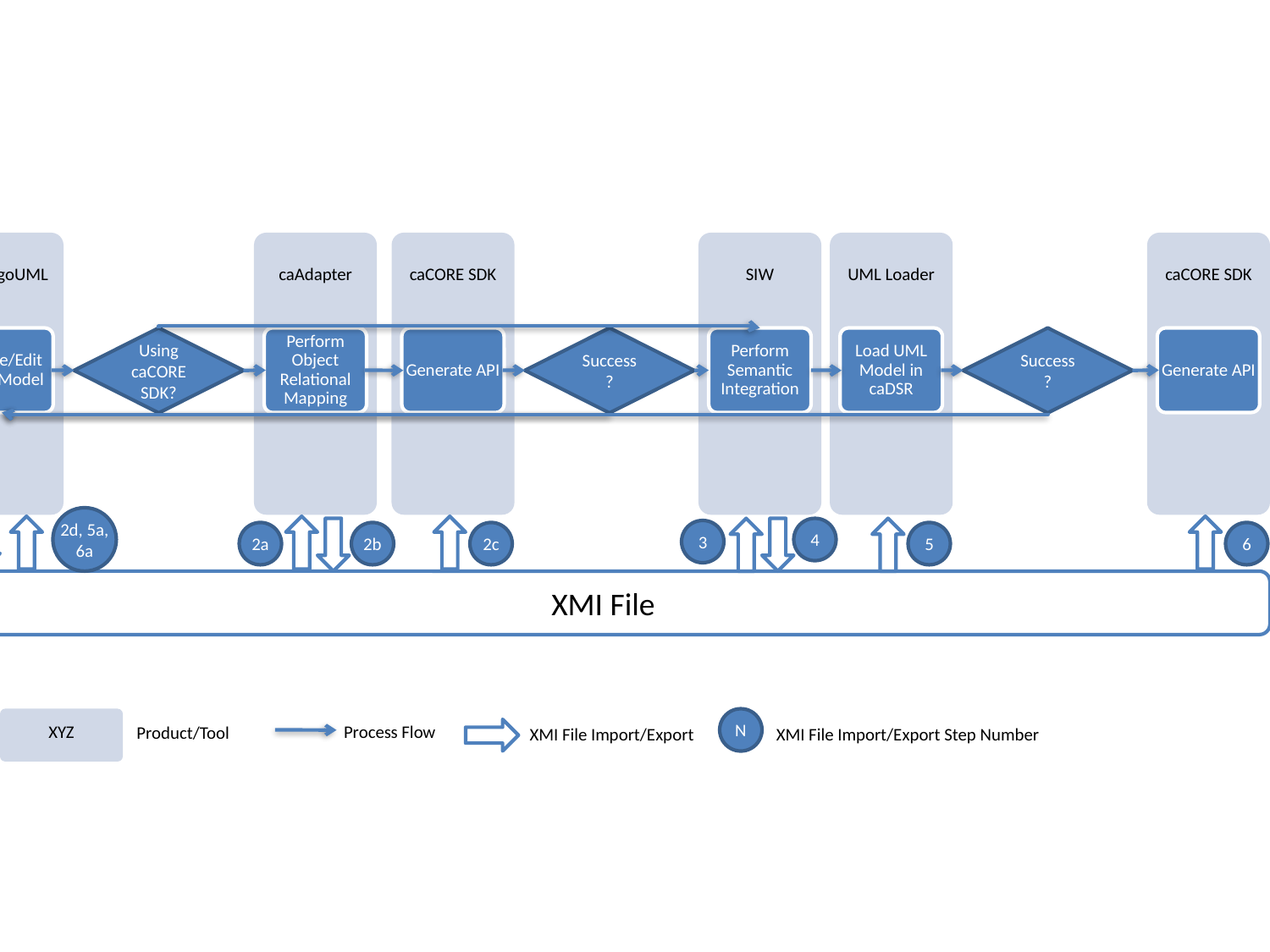

EA/ArgoUML

caAdapter

caCORE SDK

SIW

UML Loader

caCORE SDK
Using caCORE SDK?
Success?
Success?

Create/Edit UML Model

Perform Object Relational Mapping

Generate API

Perform Semantic Integration

Load UML Model in caDSR

Generate API
 2d, 5a,
6a

4

3
1
2a
2b
2c
5
6
XMI File

XYZ

N
Process Flow
Product/Tool
XMI File Import/Export
XMI File Import/Export Step Number